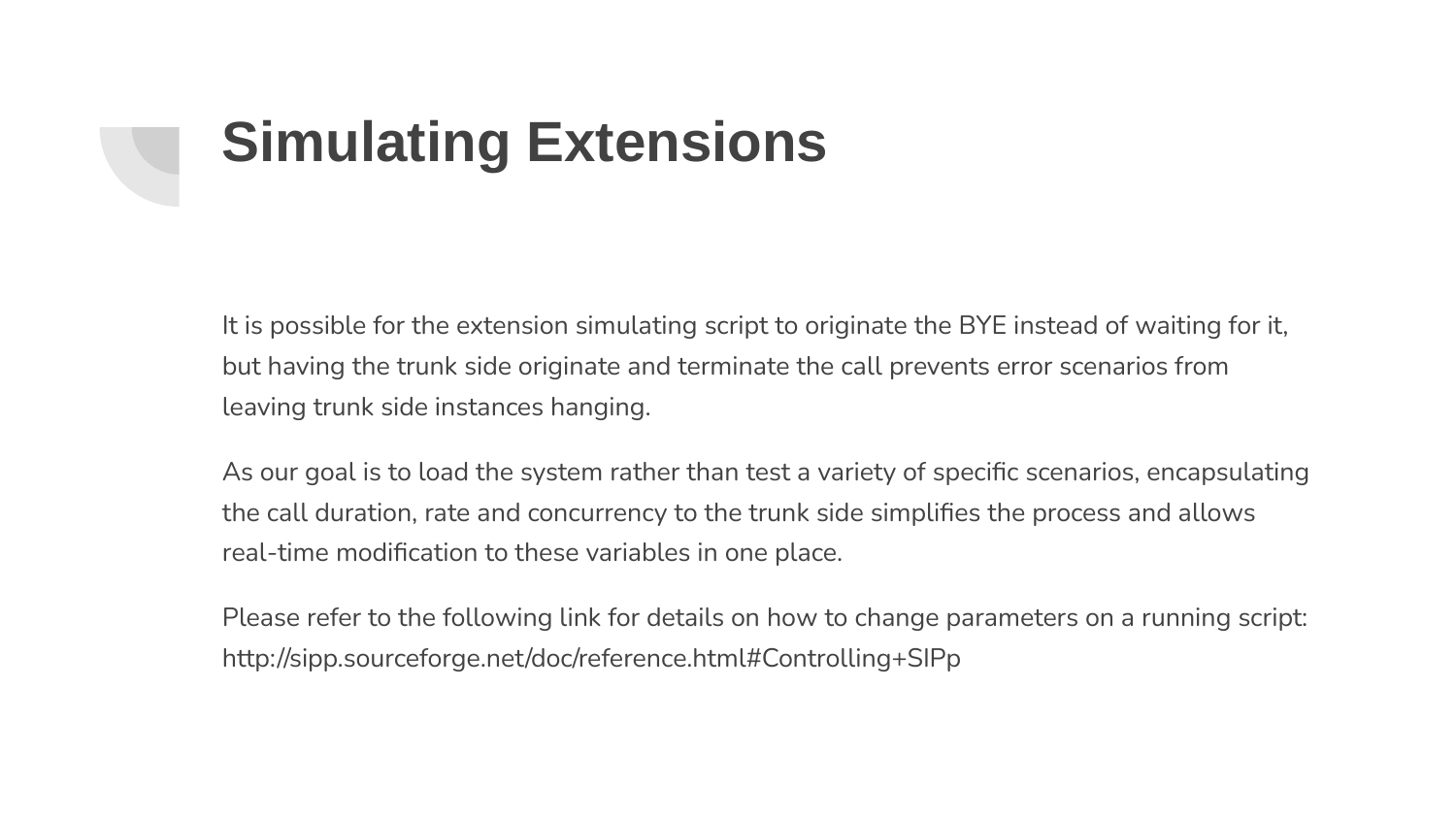

# Simulating Extensions
It is possible for the extension simulating script to originate the BYE instead of waiting for it, but having the trunk side originate and terminate the call prevents error scenarios from leaving trunk side instances hanging.
As our goal is to load the system rather than test a variety of specific scenarios, encapsulating the call duration, rate and concurrency to the trunk side simplifies the process and allows real-time modification to these variables in one place.
Please refer to the following link for details on how to change parameters on a running script: http://sipp.sourceforge.net/doc/reference.html#Controlling+SIPp